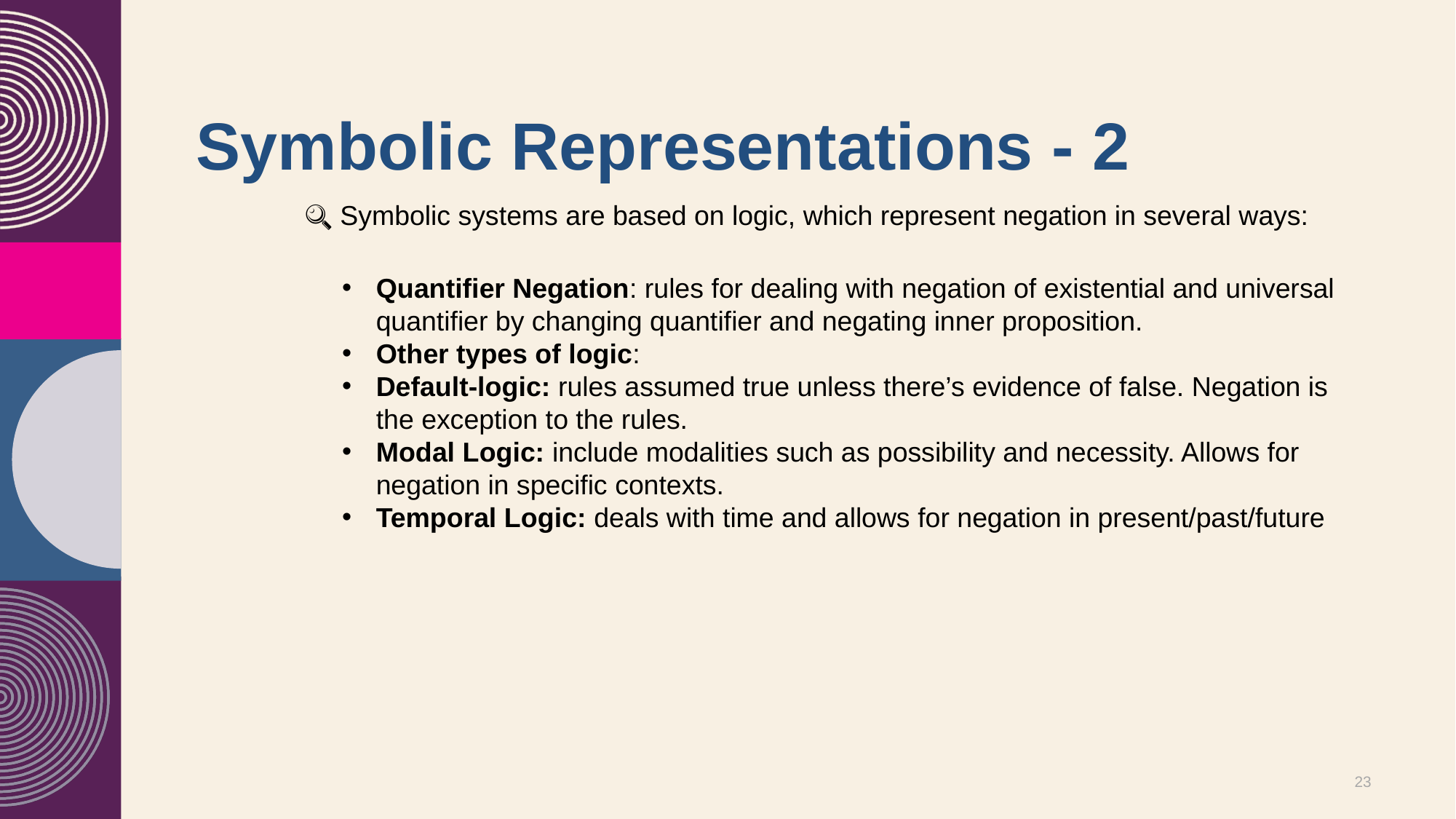

# Symbolic Representations - 2
🔍 Symbolic systems are based on logic, which represent negation in several ways:
Quantifier Negation: rules for dealing with negation of existential and universal quantifier by changing quantifier and negating inner proposition.
Other types of logic:
Default-logic: rules assumed true unless there’s evidence of false. Negation is the exception to the rules.
Modal Logic: include modalities such as possibility and necessity. Allows for negation in specific contexts.
Temporal Logic: deals with time and allows for negation in present/past/future
20XX
23